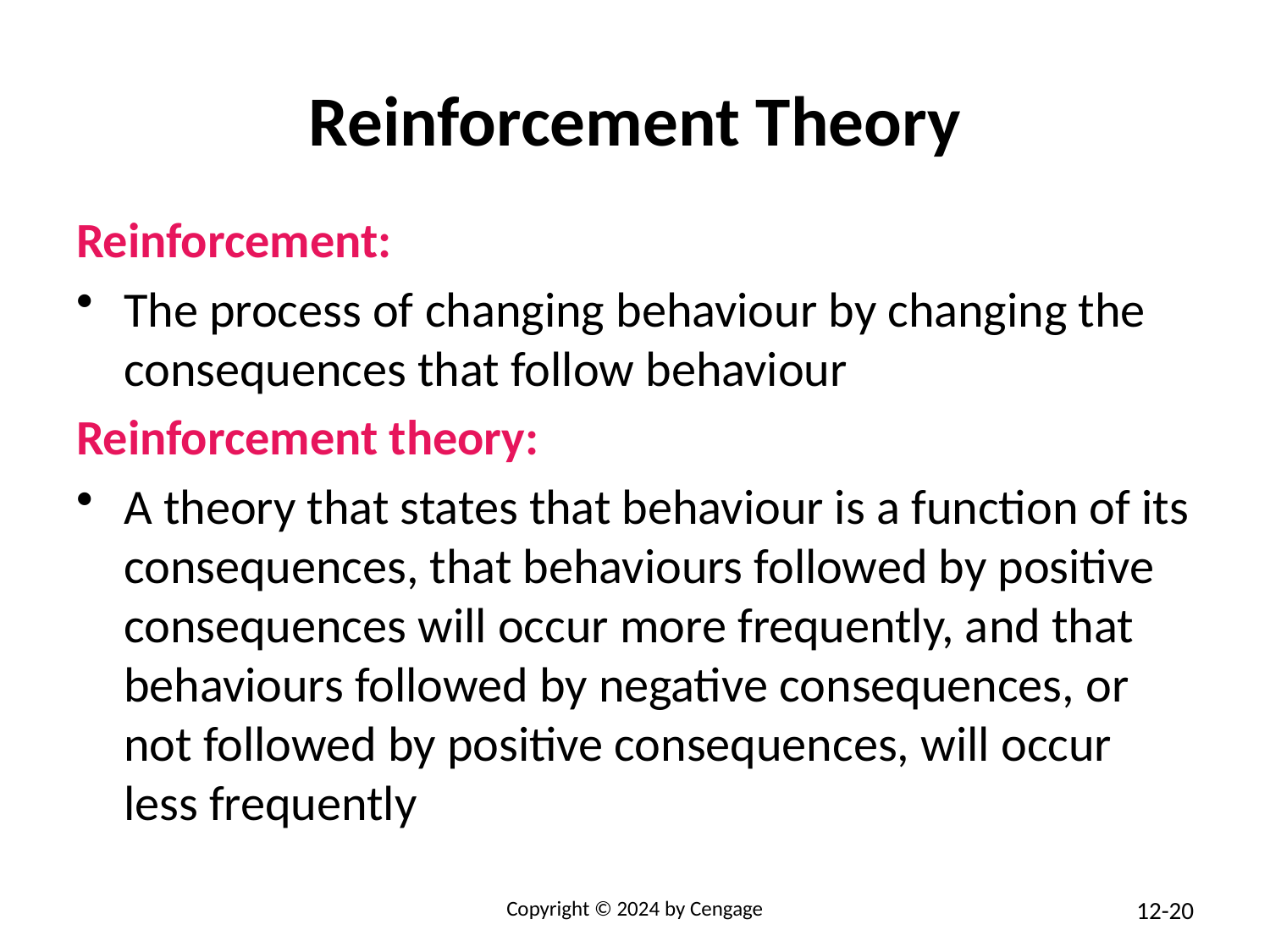

# Reinforcement Theory
Reinforcement:
The process of changing behaviour by changing the consequences that follow behaviour
Reinforcement theory:
A theory that states that behaviour is a function of its consequences, that behaviours followed by positive consequences will occur more frequently, and that behaviours followed by negative consequences, or not followed by positive consequences, will occur less frequently
Copyright © 2024 by Cengage
20
12-20